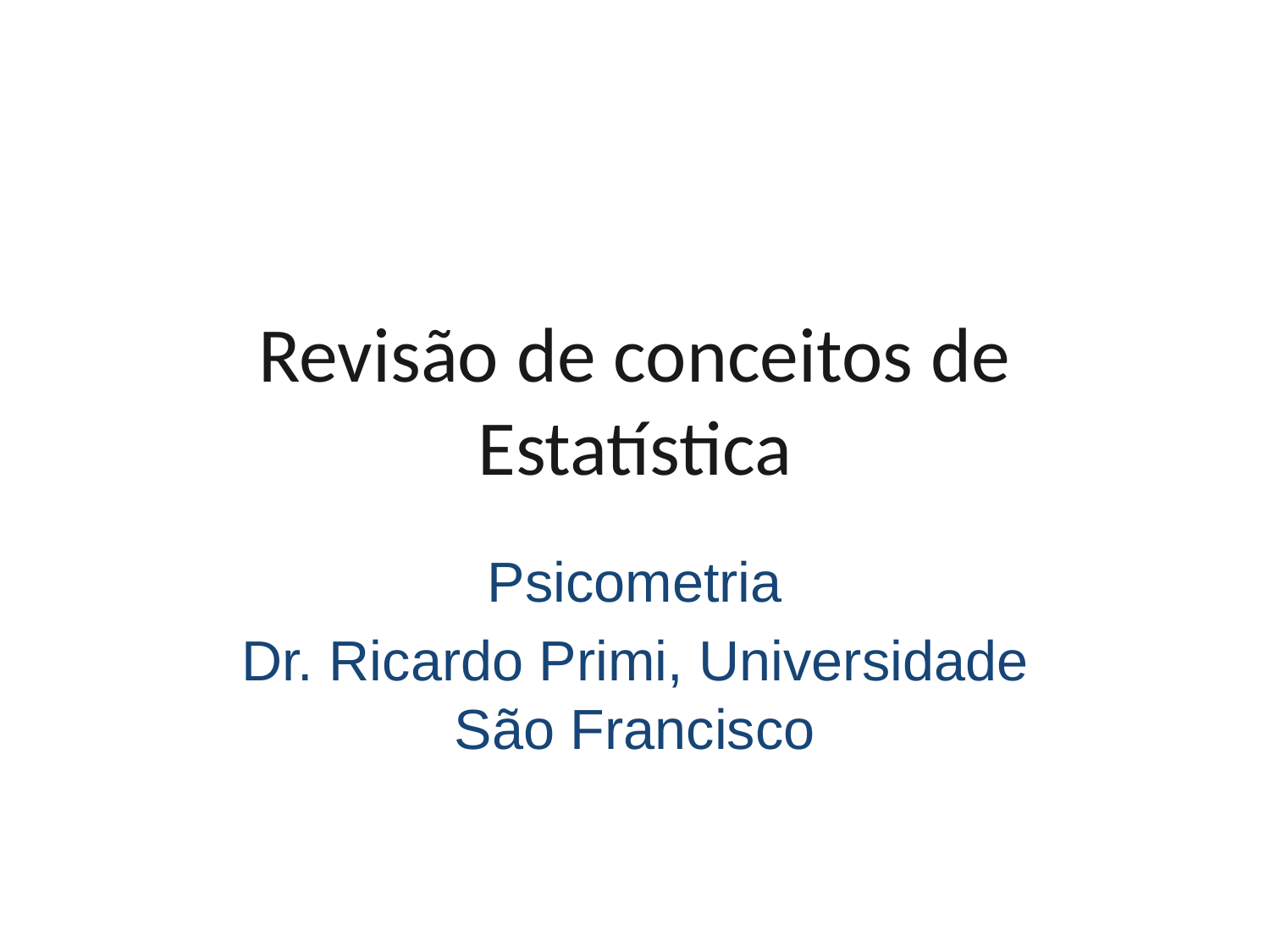

# Revisão de conceitos de Estatística
Psicometria
Dr. Ricardo Primi, Universidade São Francisco